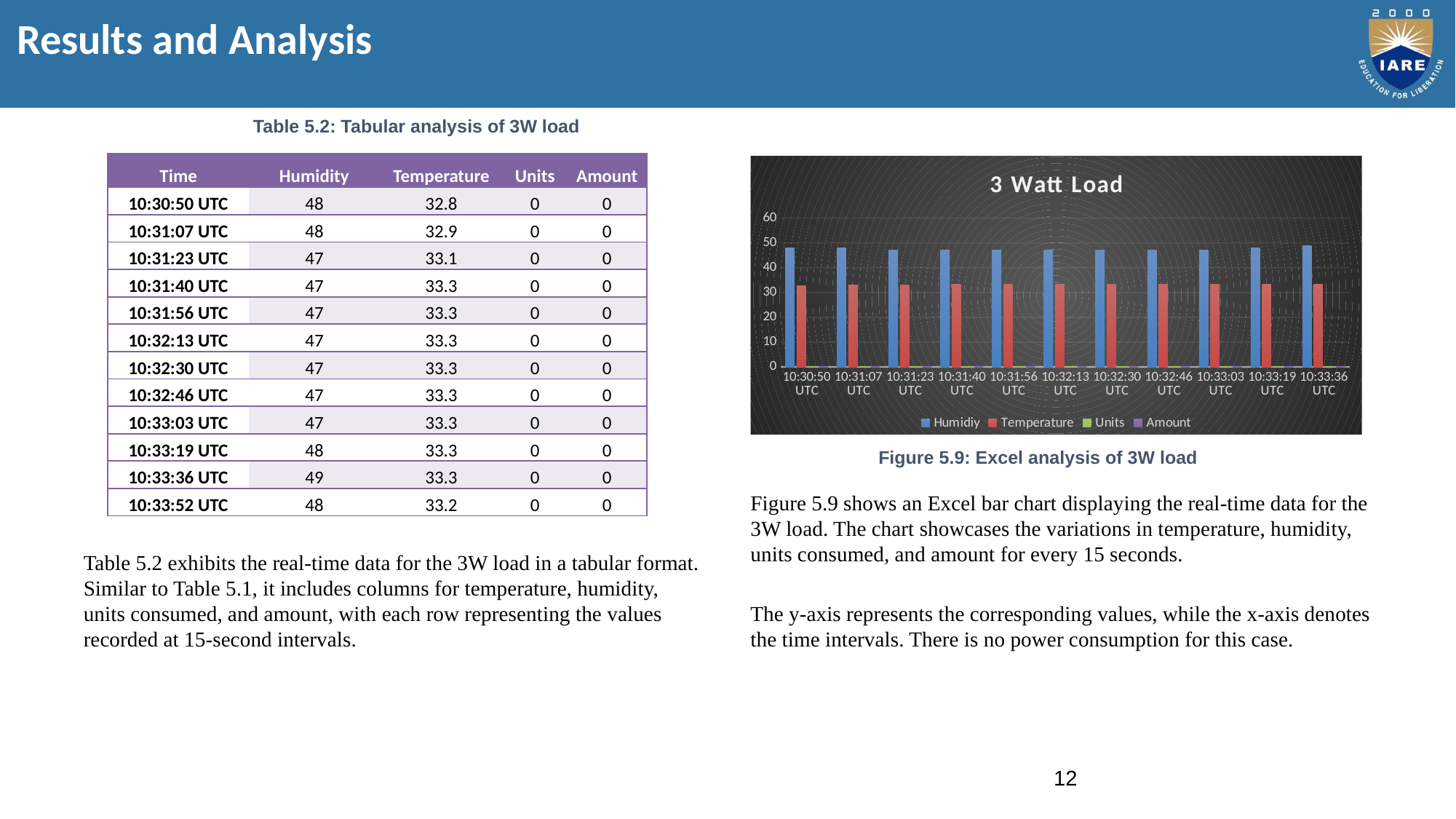

# Results and Analysis

Table 5.2: Tabular analysis of 3W load

| Time | Humidity | Temperature | Units | Amount |
| --- | --- | --- | --- | --- |
| 10:30:50 UTC | 48 | 32.8 | 0 | 0 |
| 10:31:07 UTC | 48 | 32.9 | 0 | 0 |
| 10:31:23 UTC | 47 | 33.1 | 0 | 0 |
| 10:31:40 UTC | 47 | 33.3 | 0 | 0 |
| 10:31:56 UTC | 47 | 33.3 | 0 | 0 |
| 10:32:13 UTC | 47 | 33.3 | 0 | 0 |
| 10:32:30 UTC | 47 | 33.3 | 0 | 0 |
| 10:32:46 UTC | 47 | 33.3 | 0 | 0 |
| 10:33:03 UTC | 47 | 33.3 | 0 | 0 |
| 10:33:19 UTC | 48 | 33.3 | 0 | 0 |
| 10:33:36 UTC | 49 | 33.3 | 0 | 0 |
| 10:33:52 UTC | 48 | 33.2 | 0 | 0 |

### Chart: 3 Watt Load

| Category |  |  |  |  |
|---|---|---|---|---|
| 10:30:50 UTC | 48.0 | 32.8 | 0.0 | 0.0 |
| 10:31:07 UTC | 48.0 | 32.9 | 0.0 | 0.0 |
| 10:31:23 UTC | 47.0 | 33.1 | 0.0 | 0.0 |
| 10:31:40 UTC | 47.0 | 33.3 | 0.0 | 0.0 |
| 10:31:56 UTC | 47.0 | 33.3 | 0.0 | 0.0 |
| 10:32:13 UTC | 47.0 | 33.3 | 0.0 | 0.0 |
| 10:32:30 UTC | 47.0 | 33.3 | 0.0 | 0.0 |
| 10:32:46 UTC | 47.0 | 33.3 | 0.0 | 0.0 |
| 10:33:03 UTC | 47.0 | 33.3 | 0.0 | 0.0 |
| 10:33:19 UTC | 48.0 | 33.3 | 0.0 | 0.0 |
| 10:33:36 UTC | 49.0 | 33.3 | 0.0 | 0.0 |

Table 5.2 exhibits the real-time data for the 3W load in a tabular format. Similar to Table 5.1, it includes columns for temperature, humidity, units consumed, and amount, with each row representing the values recorded at 15-second intervals.

Figure 5.9 shows an Excel bar chart displaying the real-time data for the 3W load. The chart showcases the variations in temperature, humidity, units consumed, and amount for every 15 seconds.

The y-axis represents the corresponding values, while the x-axis denotes the time intervals. There is no power consumption for this case.
Figure 5.9: Excel analysis of 3W load
12